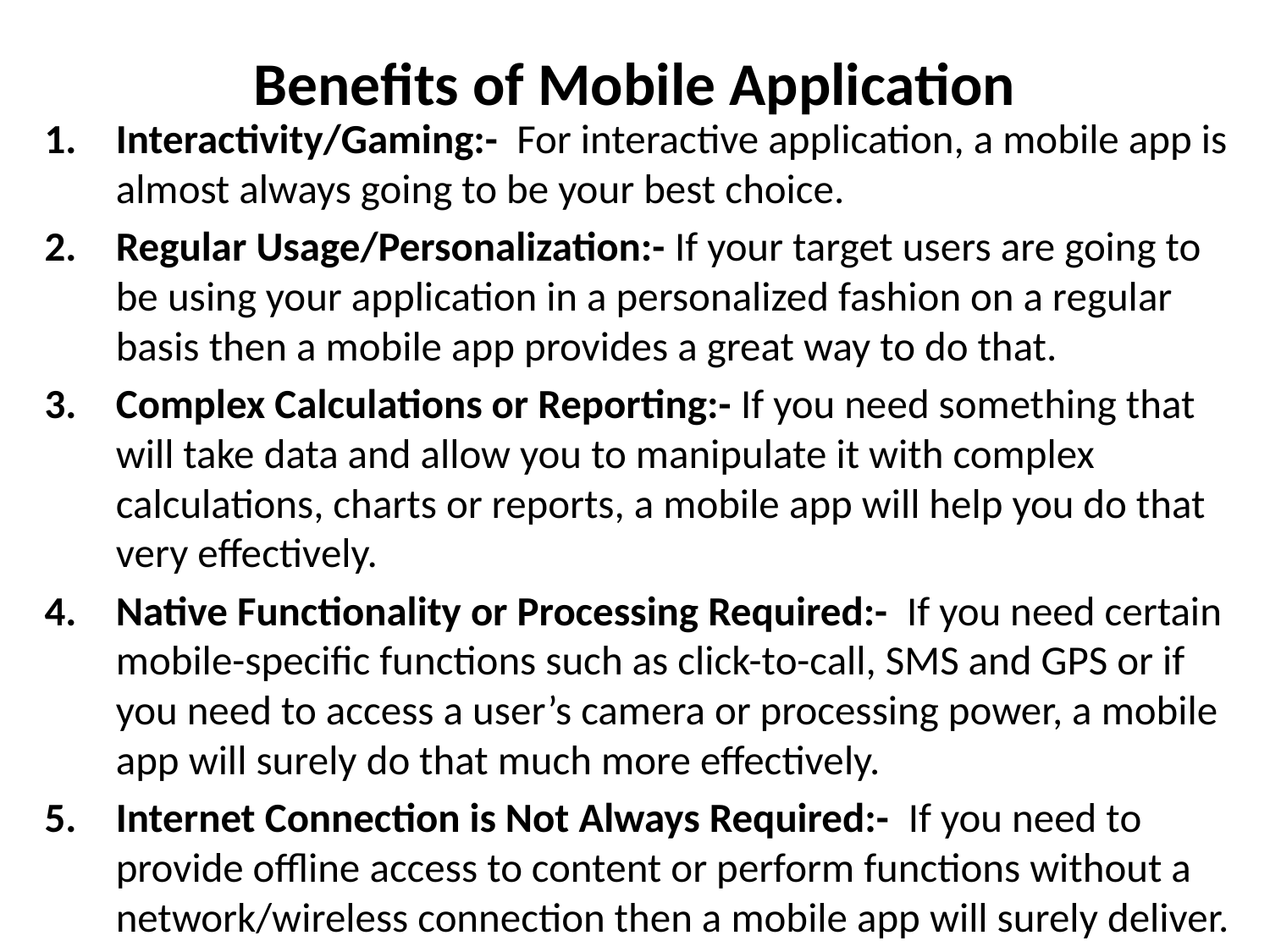

# Benefits of Mobile Application
Interactivity/Gaming:-  For interactive application, a mobile app is almost always going to be your best choice.
Regular Usage/Personalization:- If your target users are going to be using your application in a personalized fashion on a regular basis then a mobile app provides a great way to do that.
Complex Calculations or Reporting:- If you need something that will take data and allow you to manipulate it with complex calculations, charts or reports, a mobile app will help you do that very effectively.
Native Functionality or Processing Required:-  If you need certain mobile-specific functions such as click-to-call, SMS and GPS or if you need to access a user’s camera or processing power, a mobile app will surely do that much more effectively.
Internet Connection is Not Always Required:-  If you need to provide offline access to content or perform functions without a network/wireless connection then a mobile app will surely deliver.